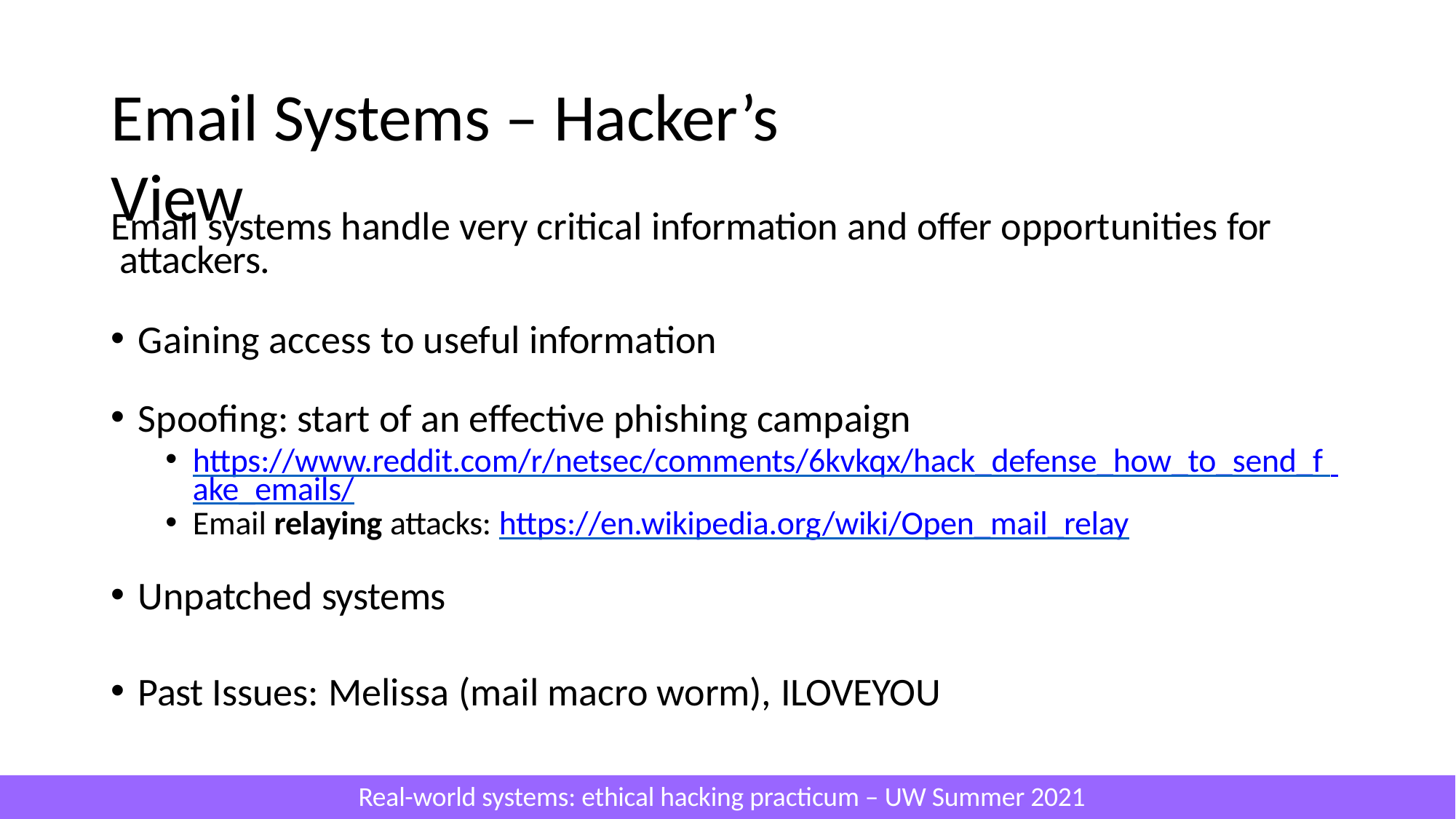

# Email Systems – Hacker’s View
Email systems handle very critical information and offer opportunities for  attackers.
Gaining access to useful information
Spoofing: start of an effective phishing campaign
https://www.reddit.com/r/netsec/comments/6kvkqx/hack_defense_how_to_send_f  ake_emails/
Email relaying attacks: https://en.wikipedia.org/wiki/Open_mail_relay
Unpatched systems

Past Issues: Melissa (mail macro worm), ILOVEYOU
Real-world systems: ethical hacking practicum – UW Summer 2021